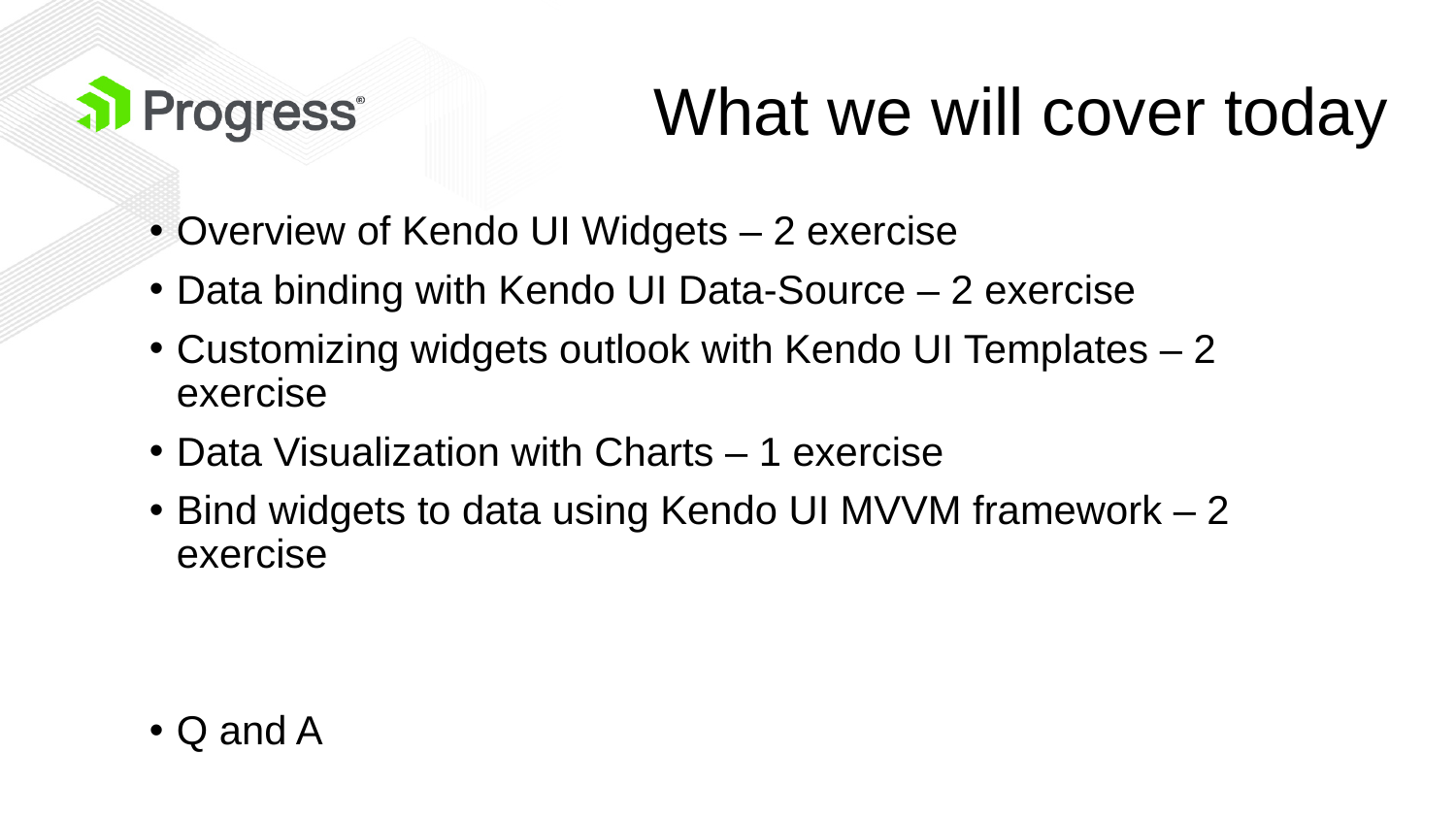

# What we will cover today
Overview of Kendo UI Widgets – 2 exercise
Data binding with Kendo UI Data-Source – 2 exercise
Customizing widgets outlook with Kendo UI Templates – 2 exercise
Data Visualization with Charts – 1 exercise
Bind widgets to data using Kendo UI MVVM framework – 2 exercise

Q and A